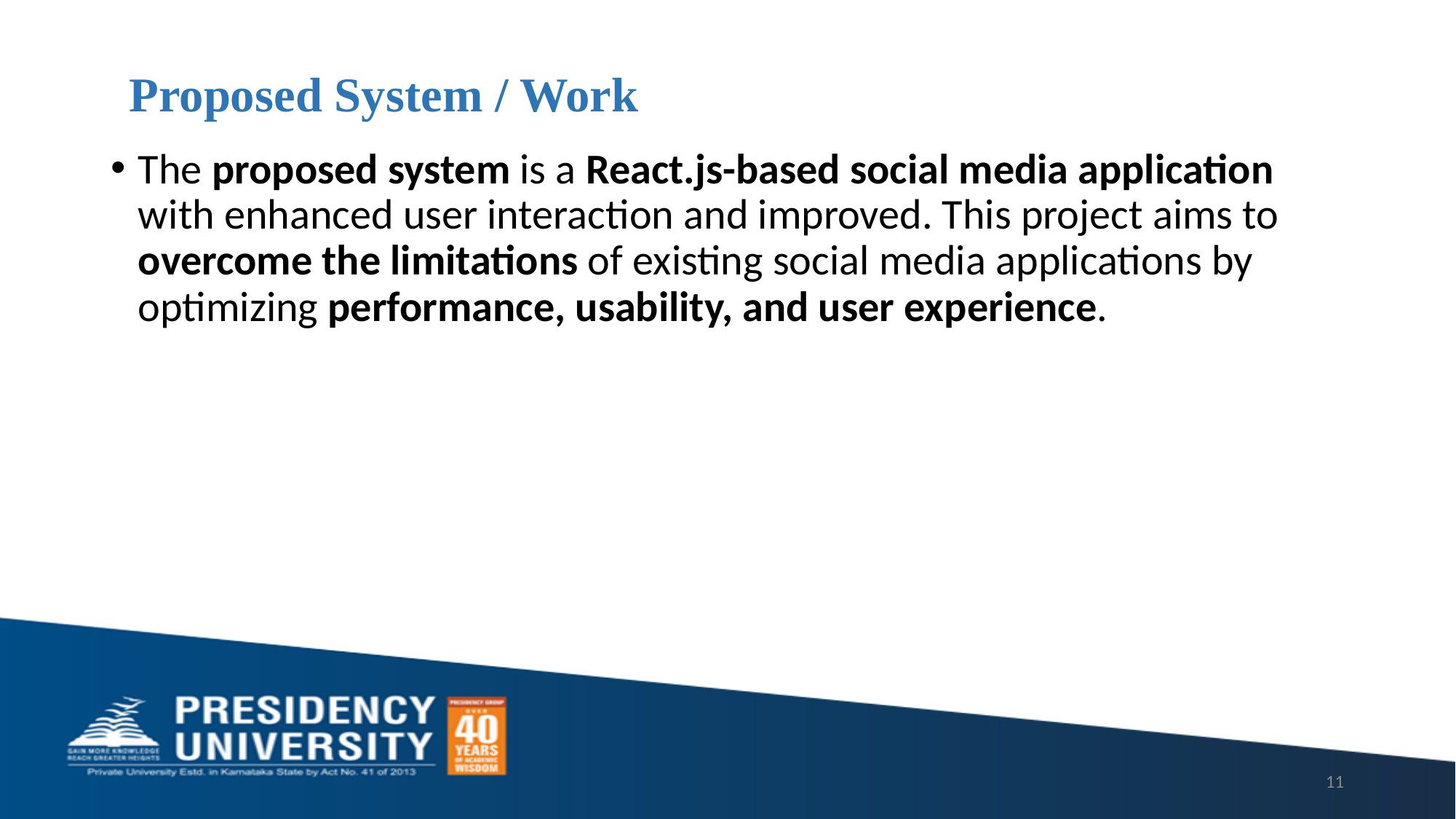

# Proposed System / Work
The proposed system is a React.js-based social media application with enhanced user interaction and improved. This project aims to overcome the limitations of existing social media applications by optimizing performance, usability, and user experience.
11